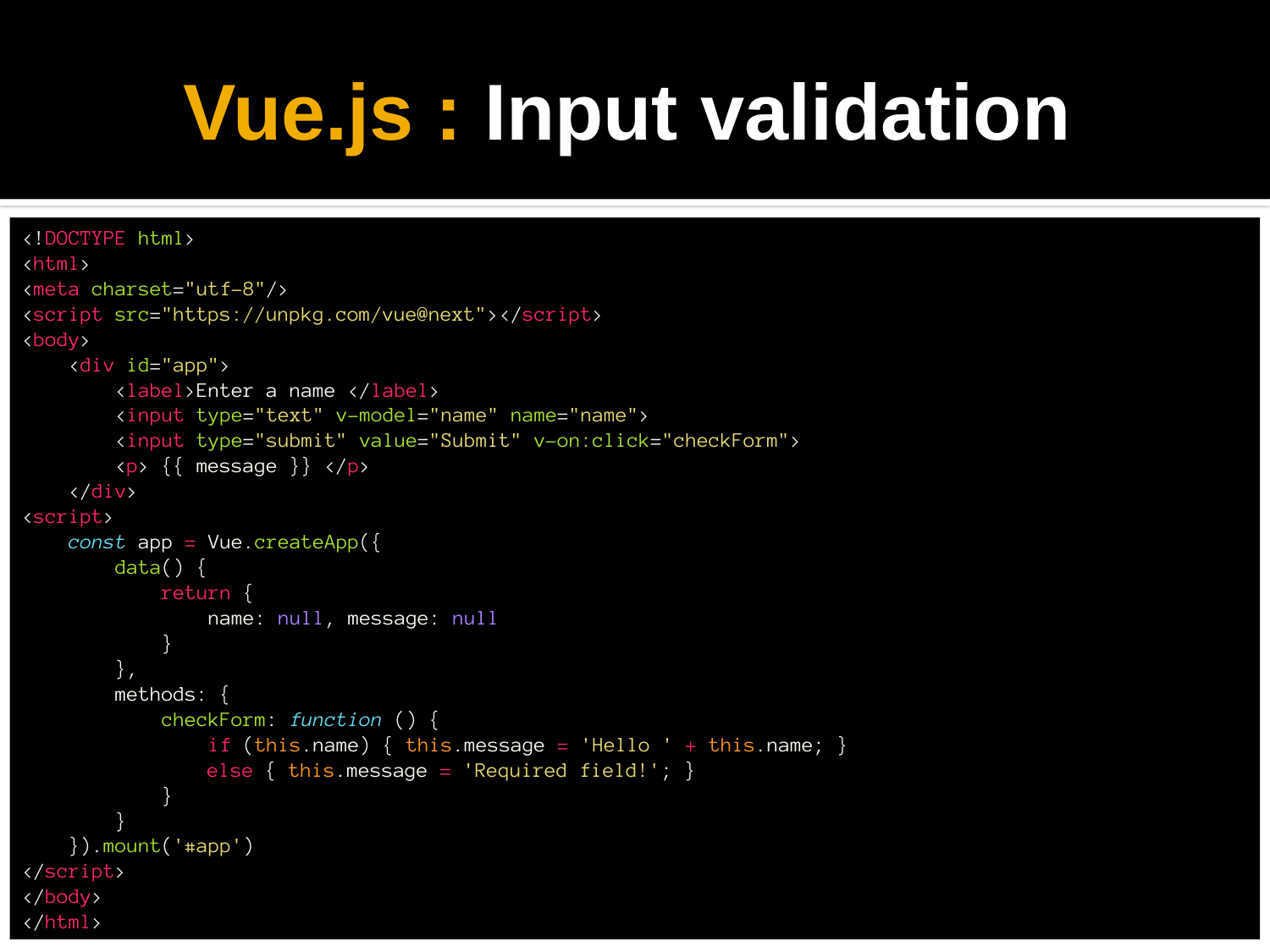

# Vue.js : Input validation
<!DOCTYPE html>
<html>
<meta charset="utf-8"/>
<script src="https://unpkg.com/vue@next"></script>
<body>
    <div id="app">
        <label>Enter a name </label>
        <input type="text" v-model="name" name="name">
        <input type="submit" value="Submit" v-on:click="checkForm">
        <p> {{ message }} </p>
    </div>
<script>
    const app = Vue.createApp({
        data() {
            return {
                name: null, message: null
            }
        },
        methods: {
            checkForm: function () {
                if (this.name) { this.message = 'Hello ' + this.name; }
	     else { this.message = 'Required field!'; }
            }
        }
    }).mount('#app')
</script>
</body>
</html>​